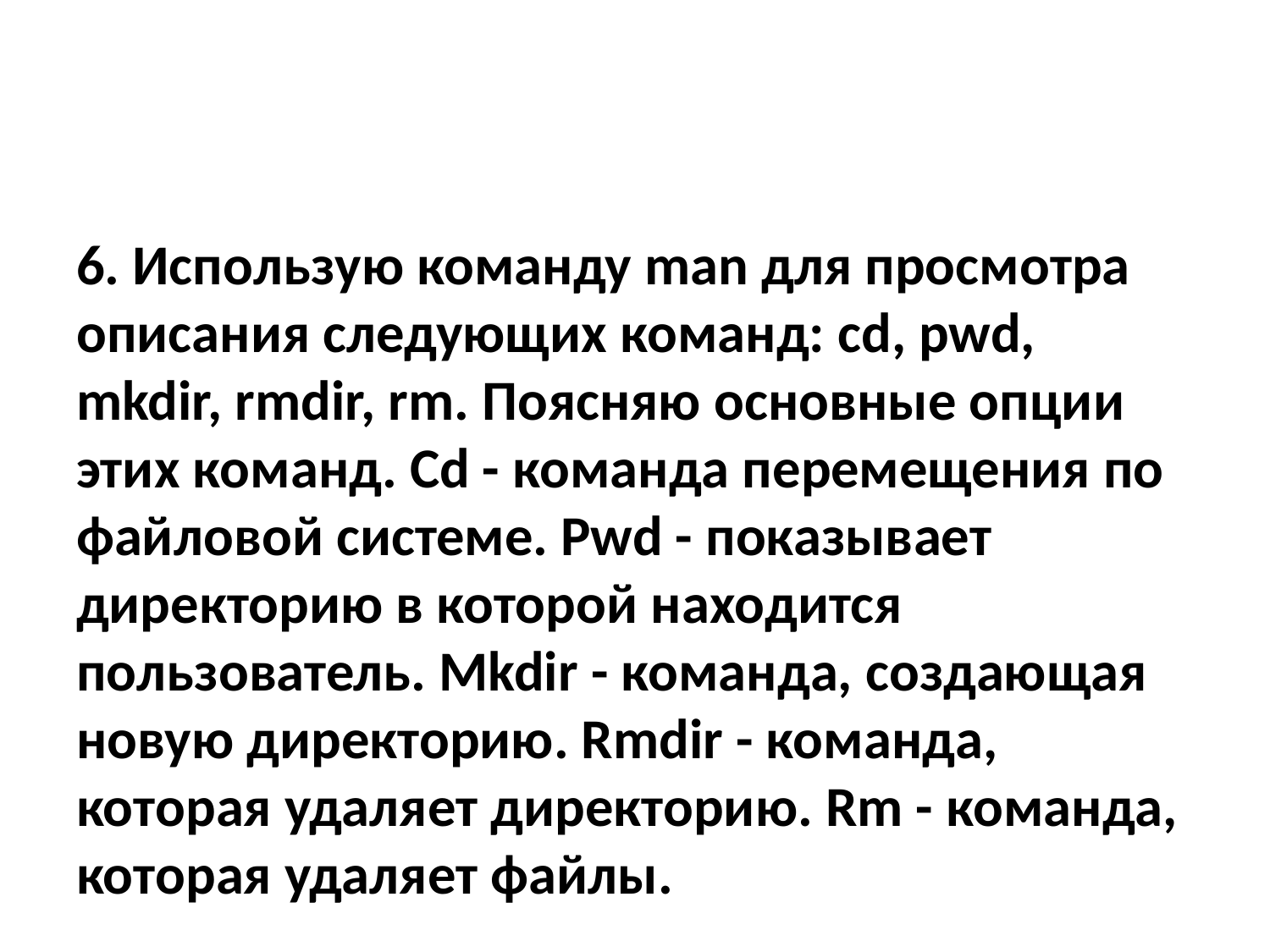

6. Использую команду man для просмотра описания следующих команд: cd, pwd, mkdir, rmdir, rm. Поясняю основные опции этих команд. Cd - команда перемещения по файловой системе. Pwd - показывает директорию в которой находится пользователь. Mkdir - команда, создающая новую директорию. Rmdir - команда, которая удаляет директорию. Rm - команда, которая удаляет файлы.